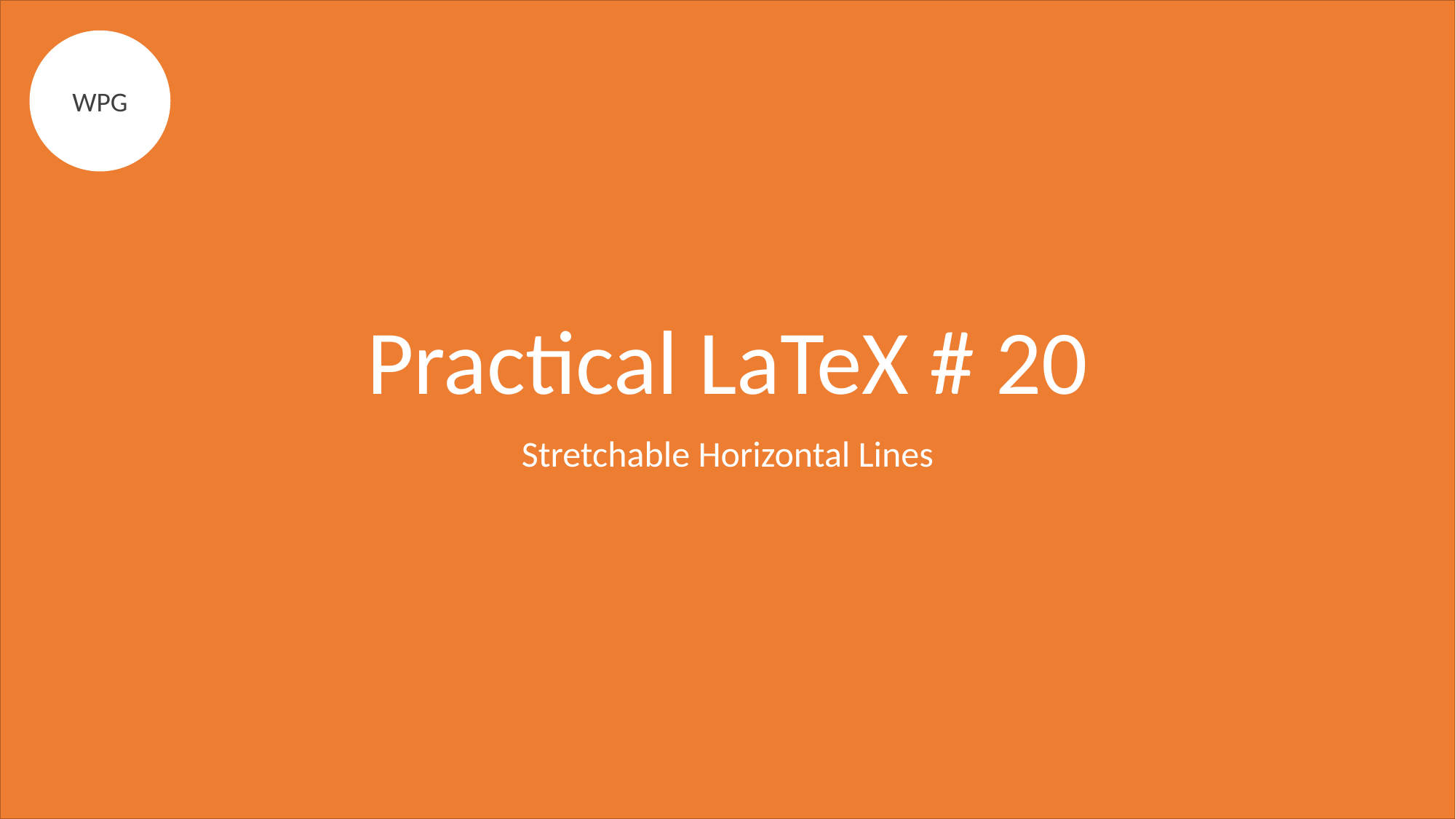

WPG
# Practical LaTeX # 20
Stretchable Horizontal Lines